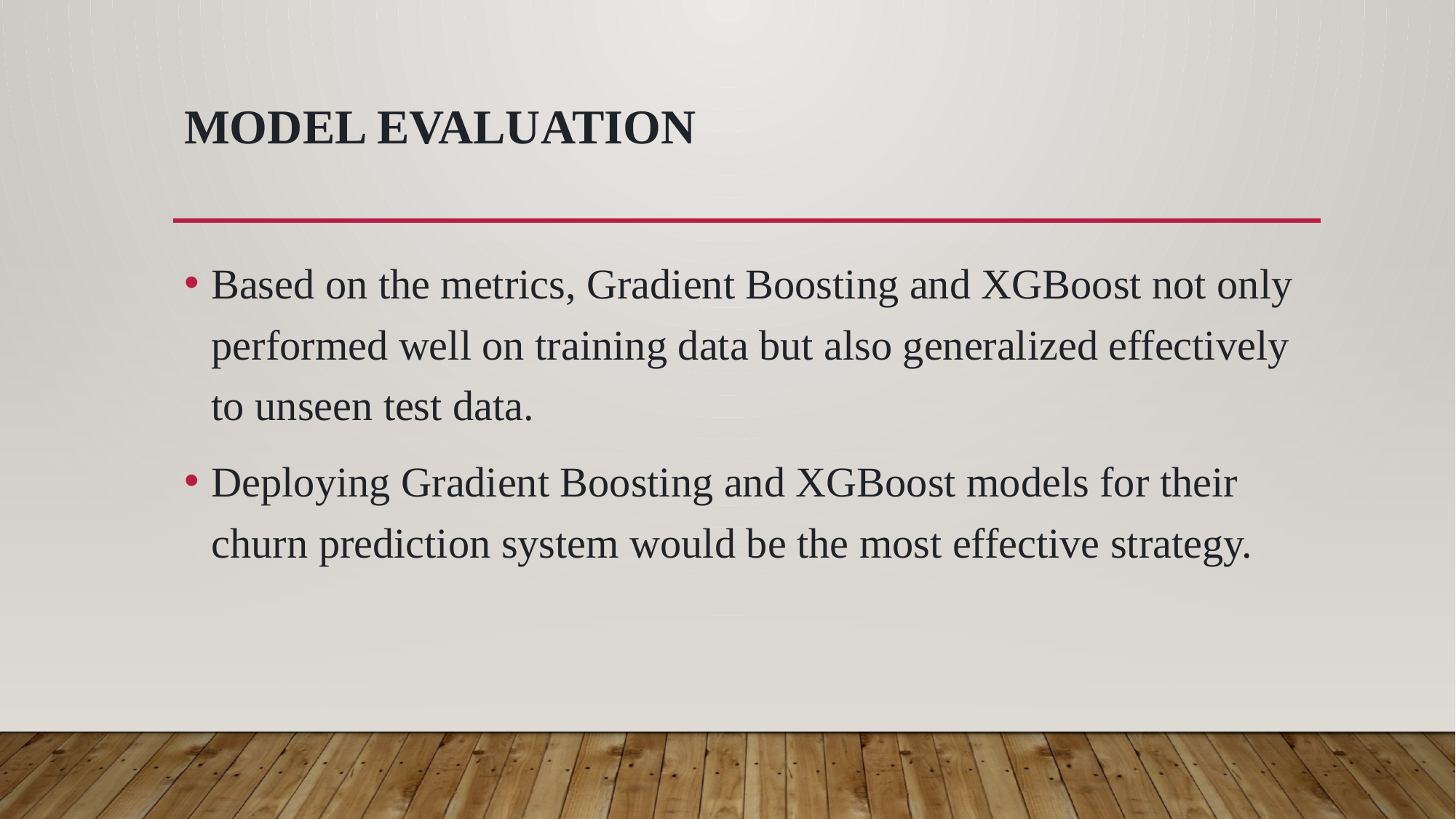

# Model Evaluation
Based on the metrics, Gradient Boosting and XGBoost not only performed well on training data but also generalized effectively to unseen test data.
Deploying Gradient Boosting and XGBoost models for their churn prediction system would be the most effective strategy.